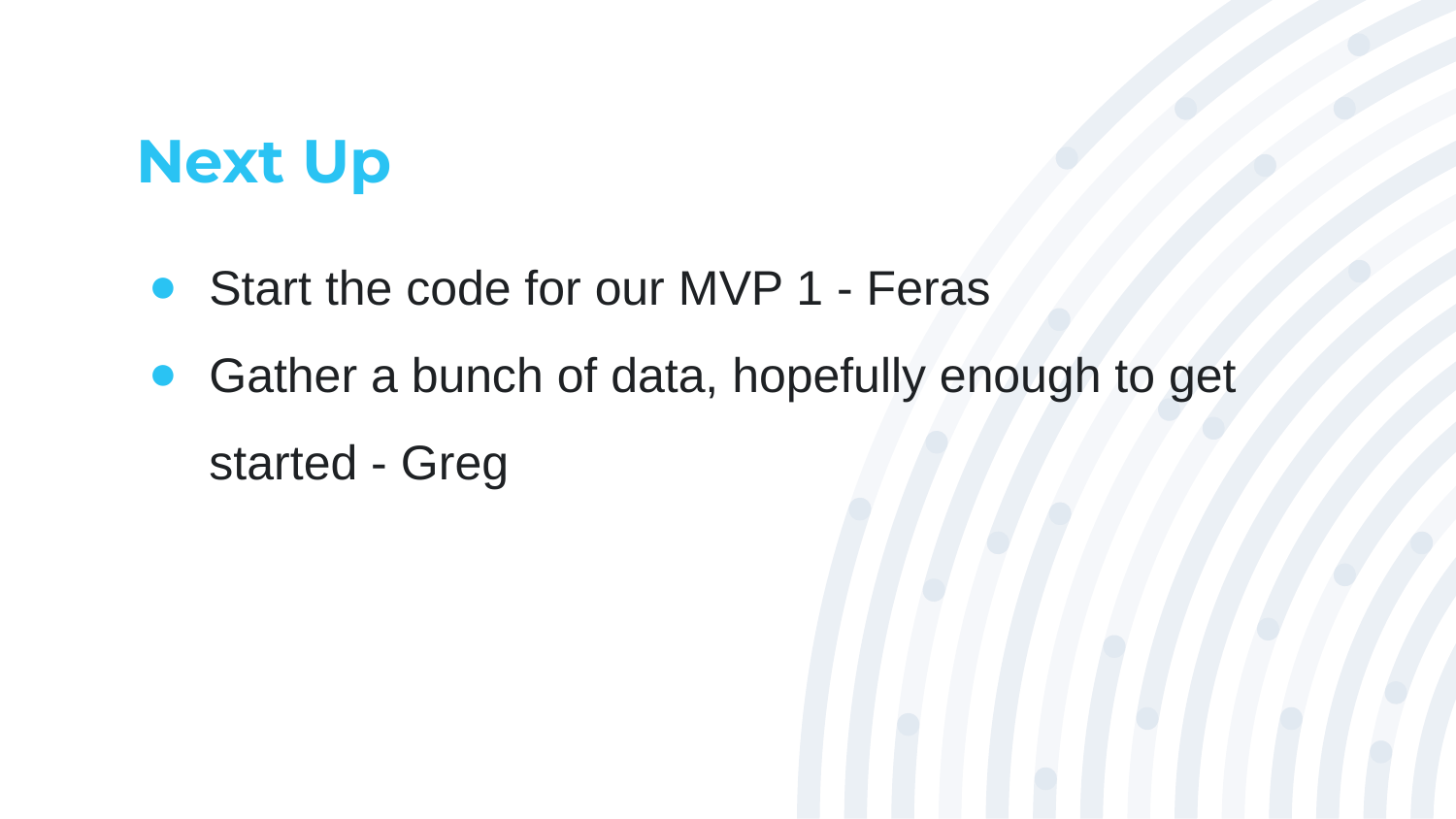

# Next Up
Start the code for our MVP 1 - Feras
Gather a bunch of data, hopefully enough to get started - Greg